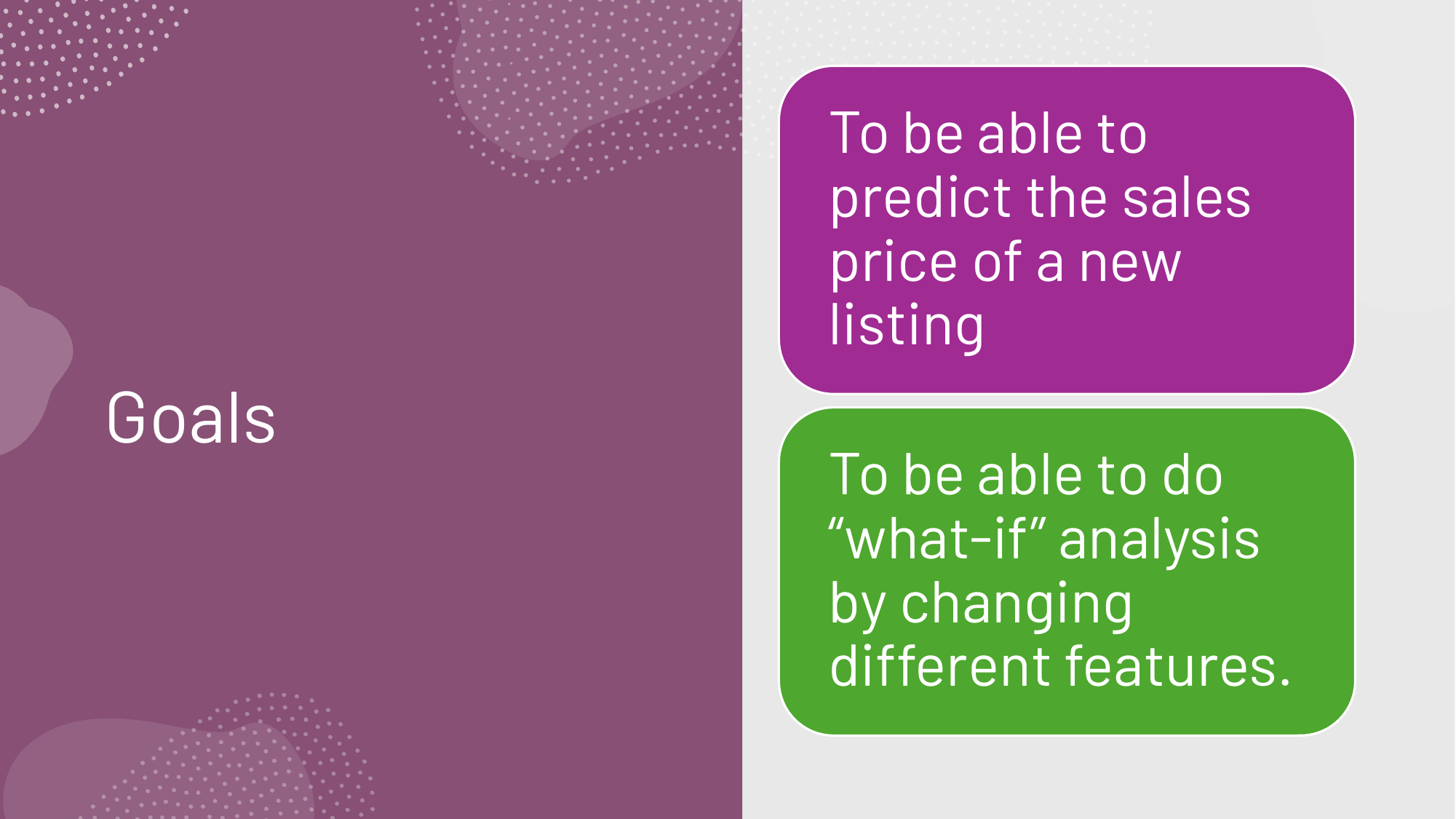

To be able to predict the sales price of a new listing
To be able to do “what-if” analysis by changing different features.
# Goals